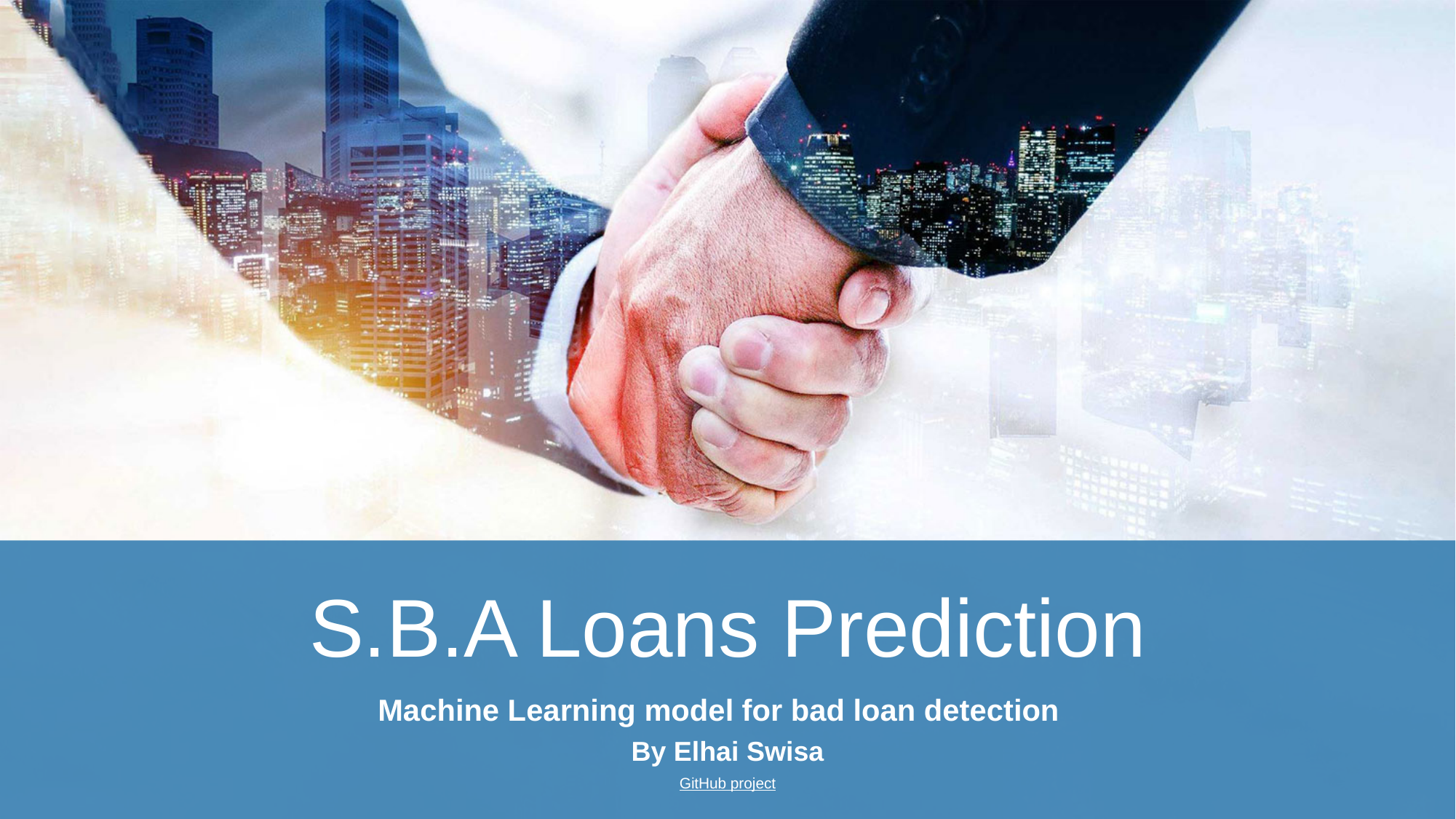

S.B.A Loans Prediction
Machine Learning model for bad loan detection
By Elhai Swisa
GitHub project